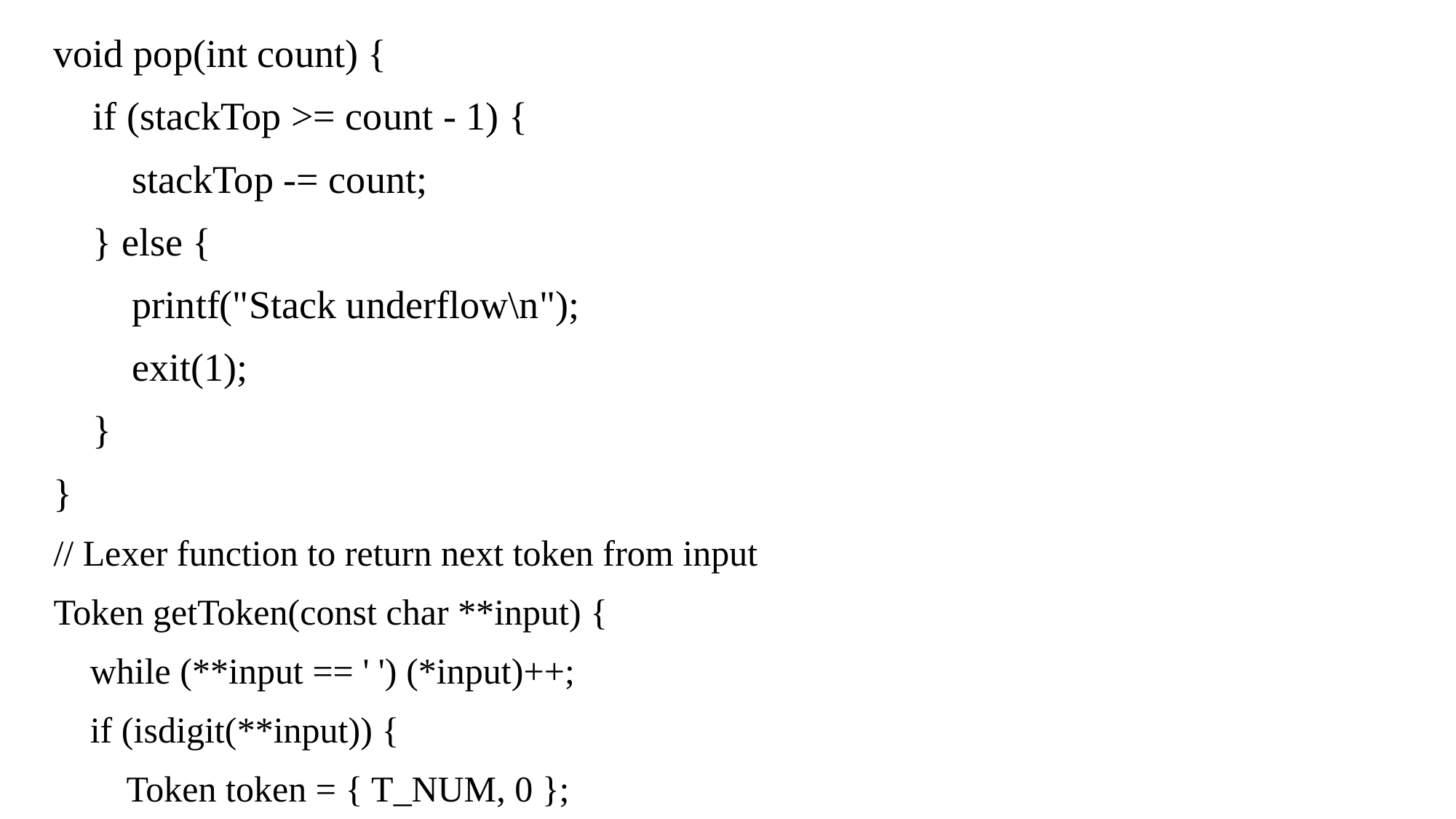

void pop(int count) {
    if (stackTop >= count - 1) {
        stackTop -= count;
    } else {
        printf("Stack underflow\n");
        exit(1);
    }
}
// Lexer function to return next token from input
Token getToken(const char **input) {
    while (**input == ' ') (*input)++;
    if (isdigit(**input)) {
        Token token = { T_NUM, 0 };